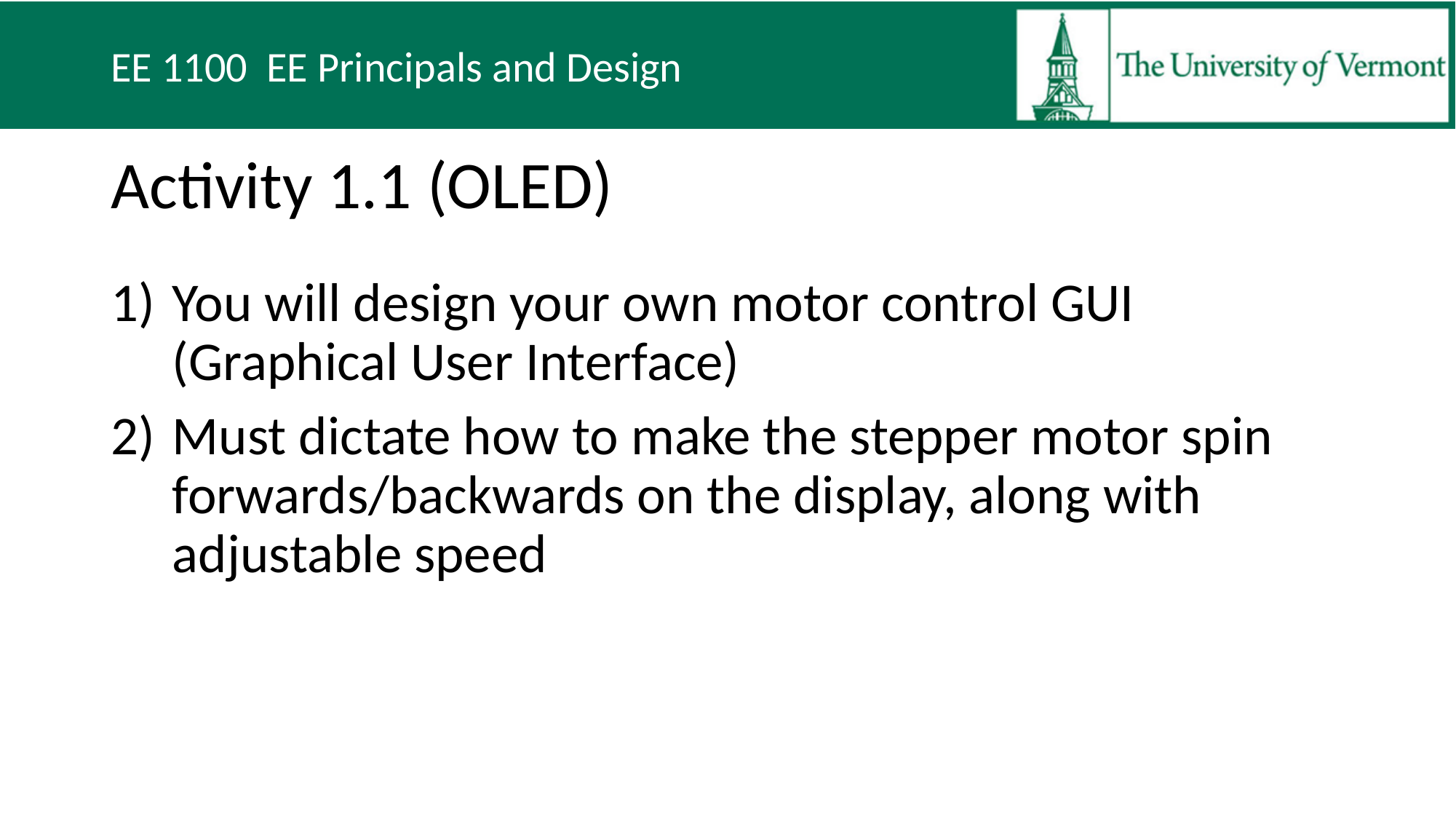

# Activity 1.1 (OLED)
You will design your own motor control GUI (Graphical User Interface)
Must dictate how to make the stepper motor spin forwards/backwards on the display, along with adjustable speed